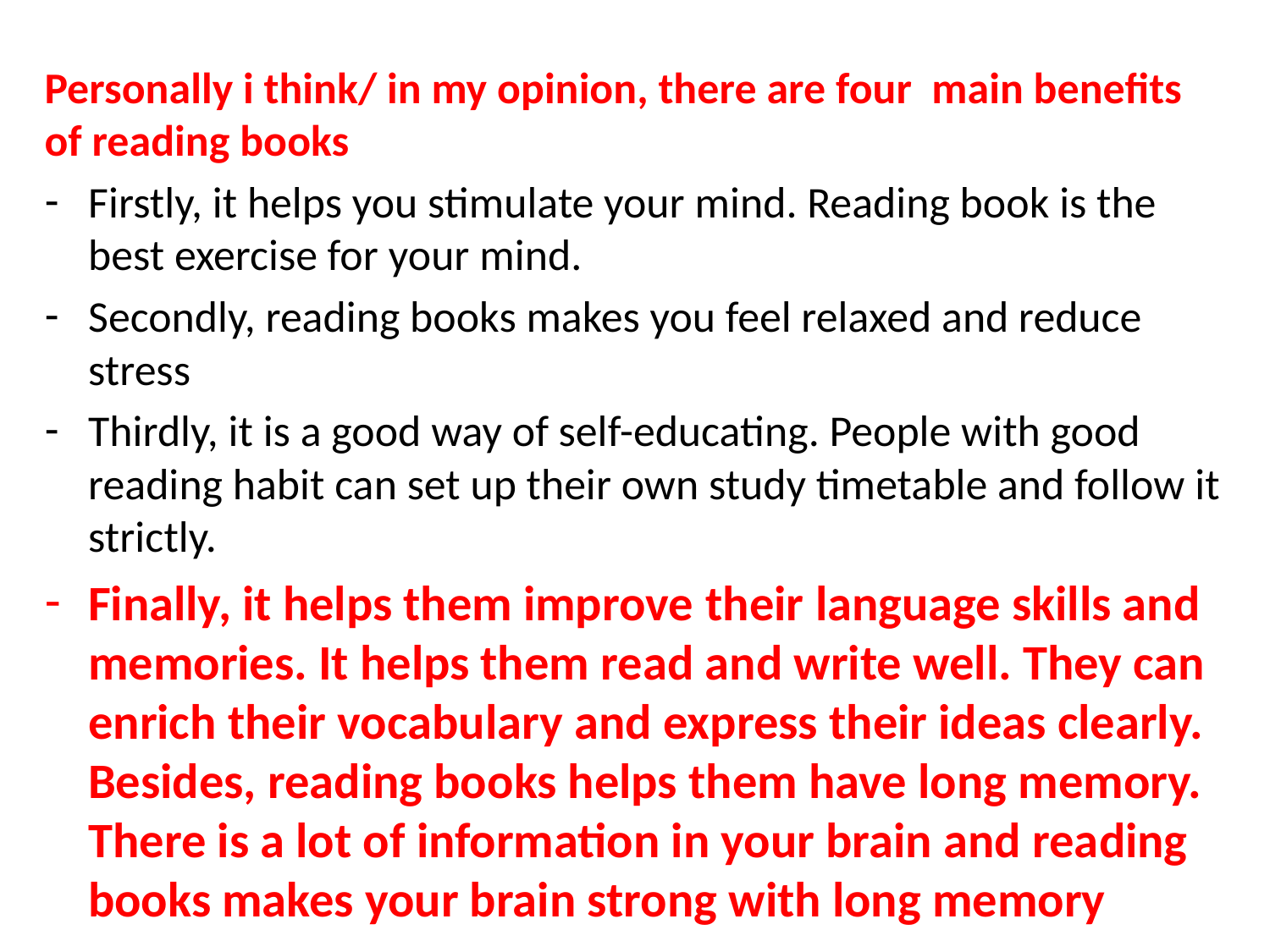

#
Personally i think/ in my opinion, there are four  main benefits of reading books
Firstly, it helps you stimulate your mind. Reading book is the best exercise for your mind.
Secondly, reading books makes you feel relaxed and reduce stress
Thirdly, it is a good way of self-educating. People with good reading habit can set up their own study timetable and follow it strictly.
Finally, it helps them improve their language skills and memories. It helps them read and write well. They can enrich their vocabulary and express their ideas clearly. Besides, reading books helps them have long memory. There is a lot of information in your brain and reading books makes your brain strong with long memory